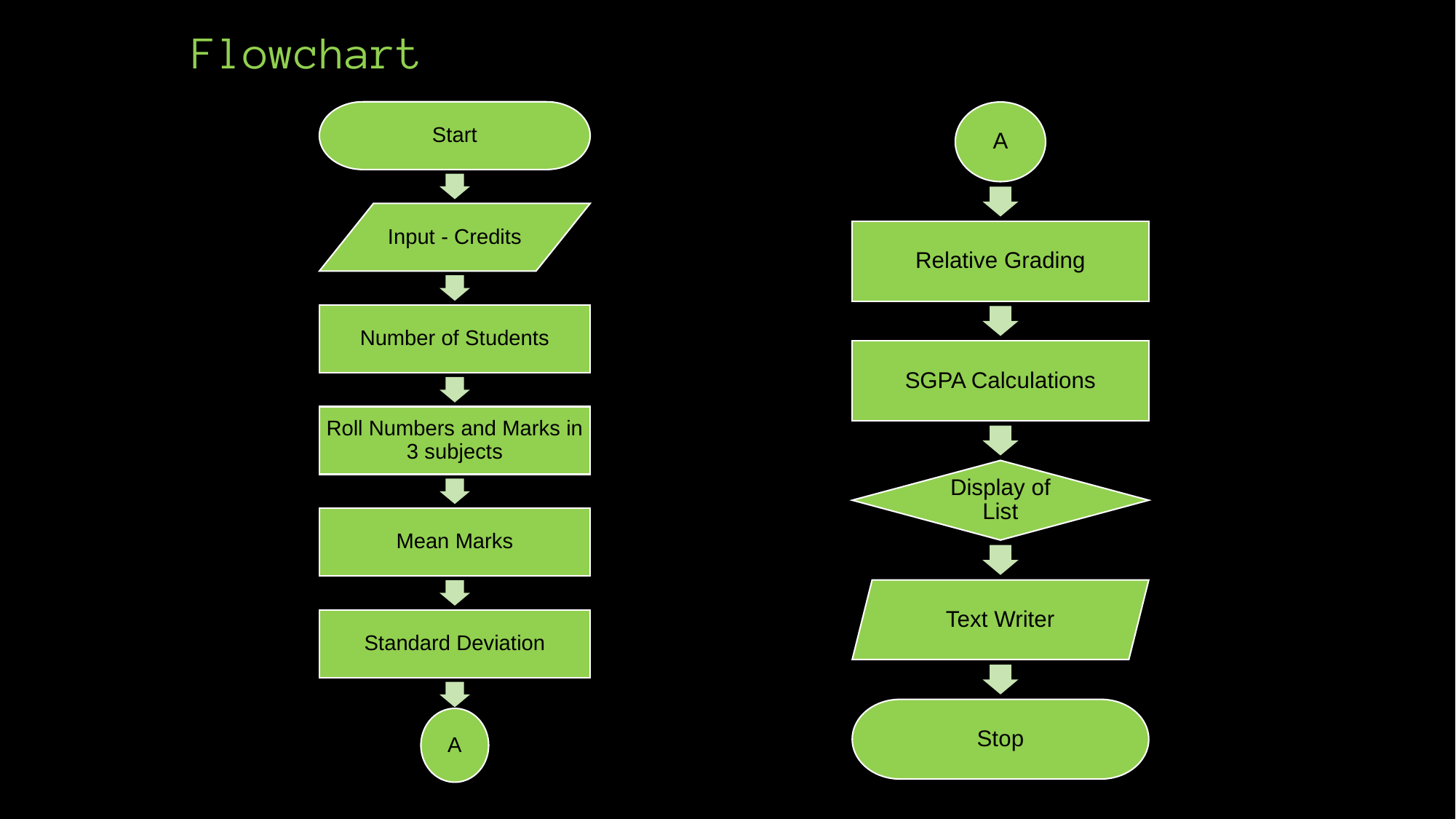

# Flowchart
Start

Input - Credits

Number of Students

Roll Numbers and Marks in 3 subjects

Mean Marks

Standard Deviation

A
A

Relative Grading

SGPA Calculations

Display of List

Text Writer

Stop